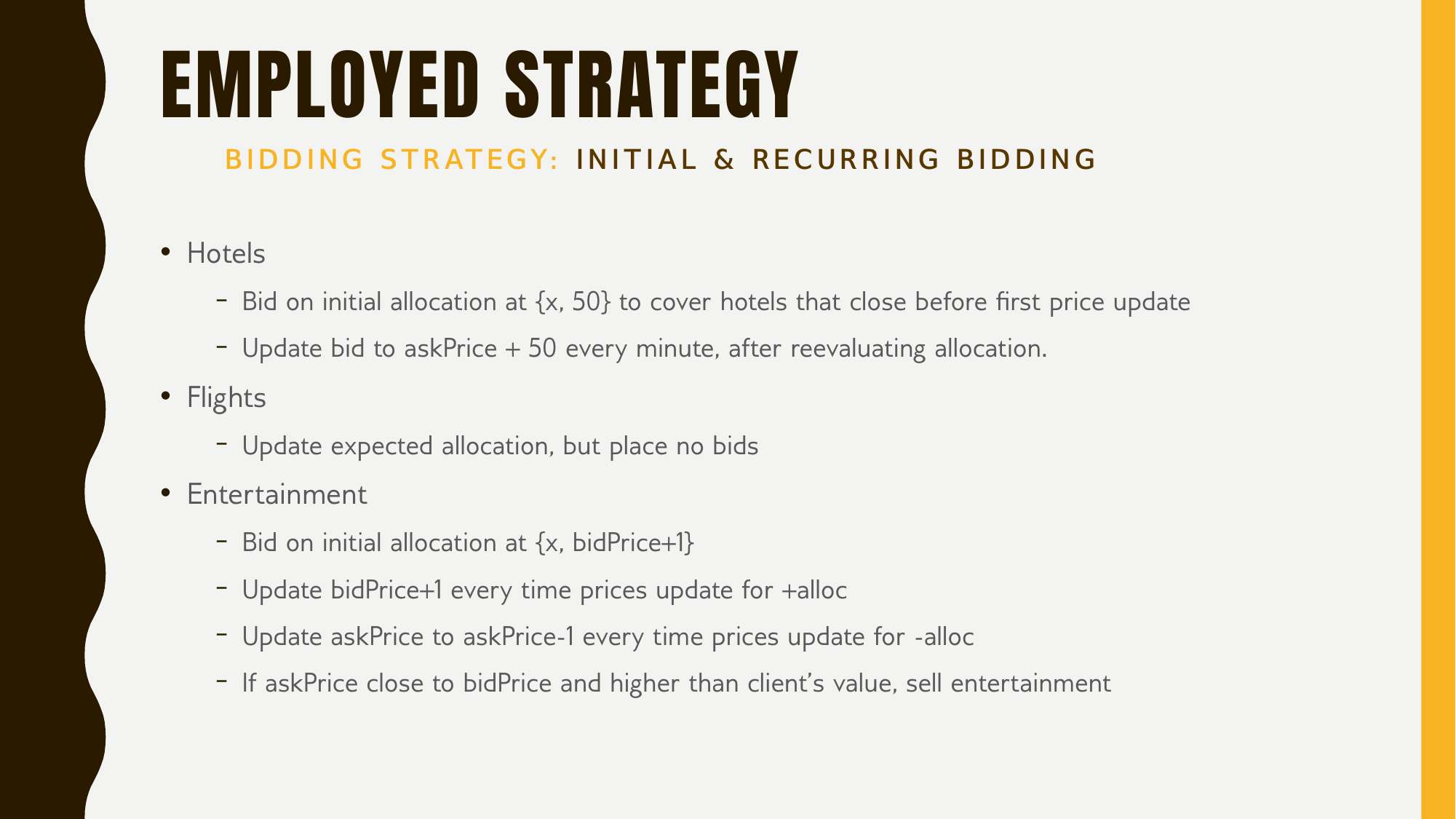

# Employed Strategy
Bidding strategy: Initial & Recurring Bidding
Hotels
Bid on initial allocation at {x, 50} to cover hotels that close before first price update
Update bid to askPrice + 50 every minute, after reevaluating allocation.
Flights
Update expected allocation, but place no bids
Entertainment
Bid on initial allocation at {x, bidPrice+1}
Update bidPrice+1 every time prices update for +alloc
Update askPrice to askPrice-1 every time prices update for -alloc
If askPrice close to bidPrice and higher than client’s value, sell entertainment